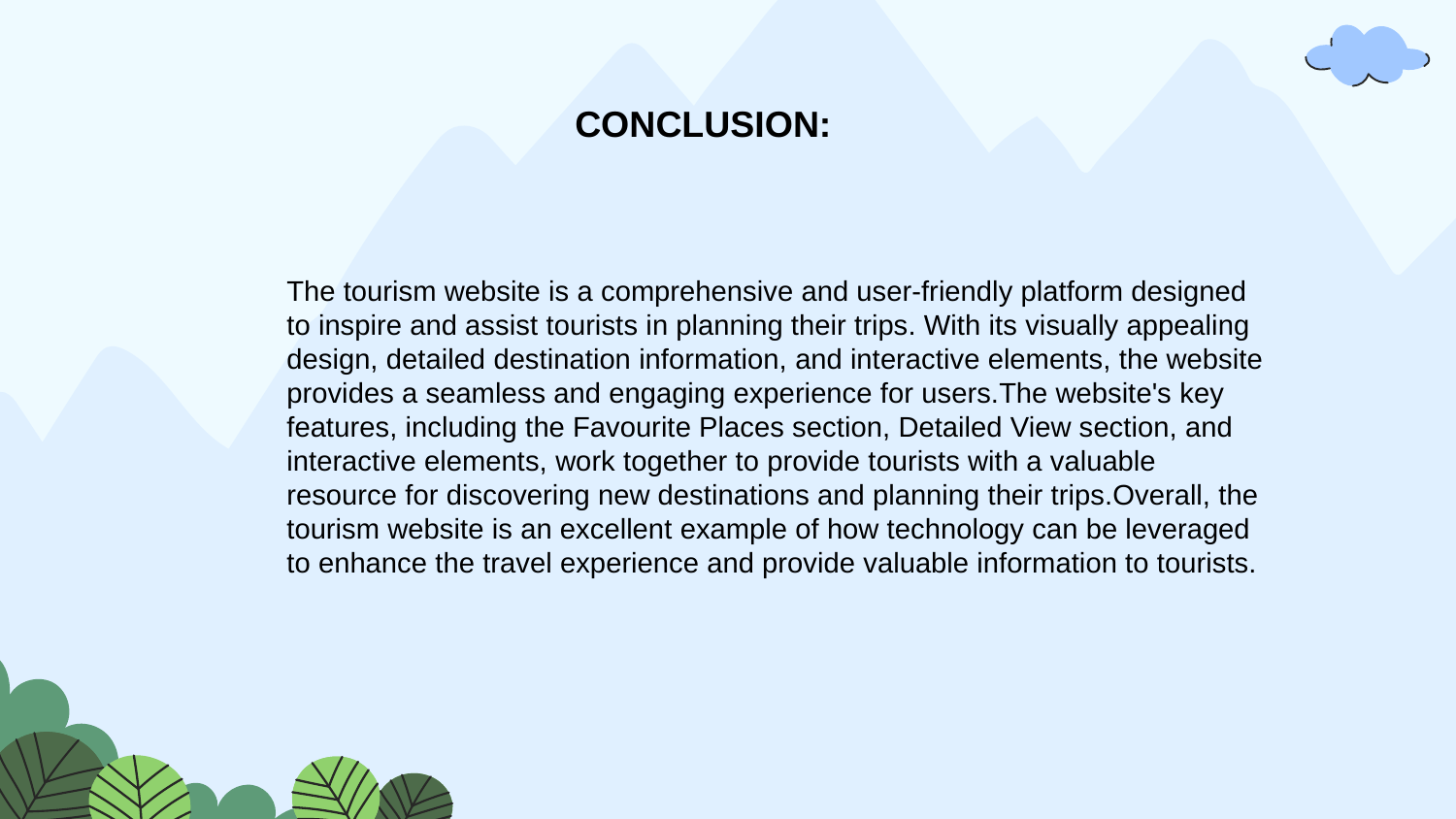

CONCLUSION:
The tourism website is a comprehensive and user-friendly platform designed to inspire and assist tourists in planning their trips. With its visually appealing design, detailed destination information, and interactive elements, the website provides a seamless and engaging experience for users.The website's key features, including the Favourite Places section, Detailed View section, and interactive elements, work together to provide tourists with a valuable resource for discovering new destinations and planning their trips.Overall, the tourism website is an excellent example of how technology can be leveraged to enhance the travel experience and provide valuable information to tourists.